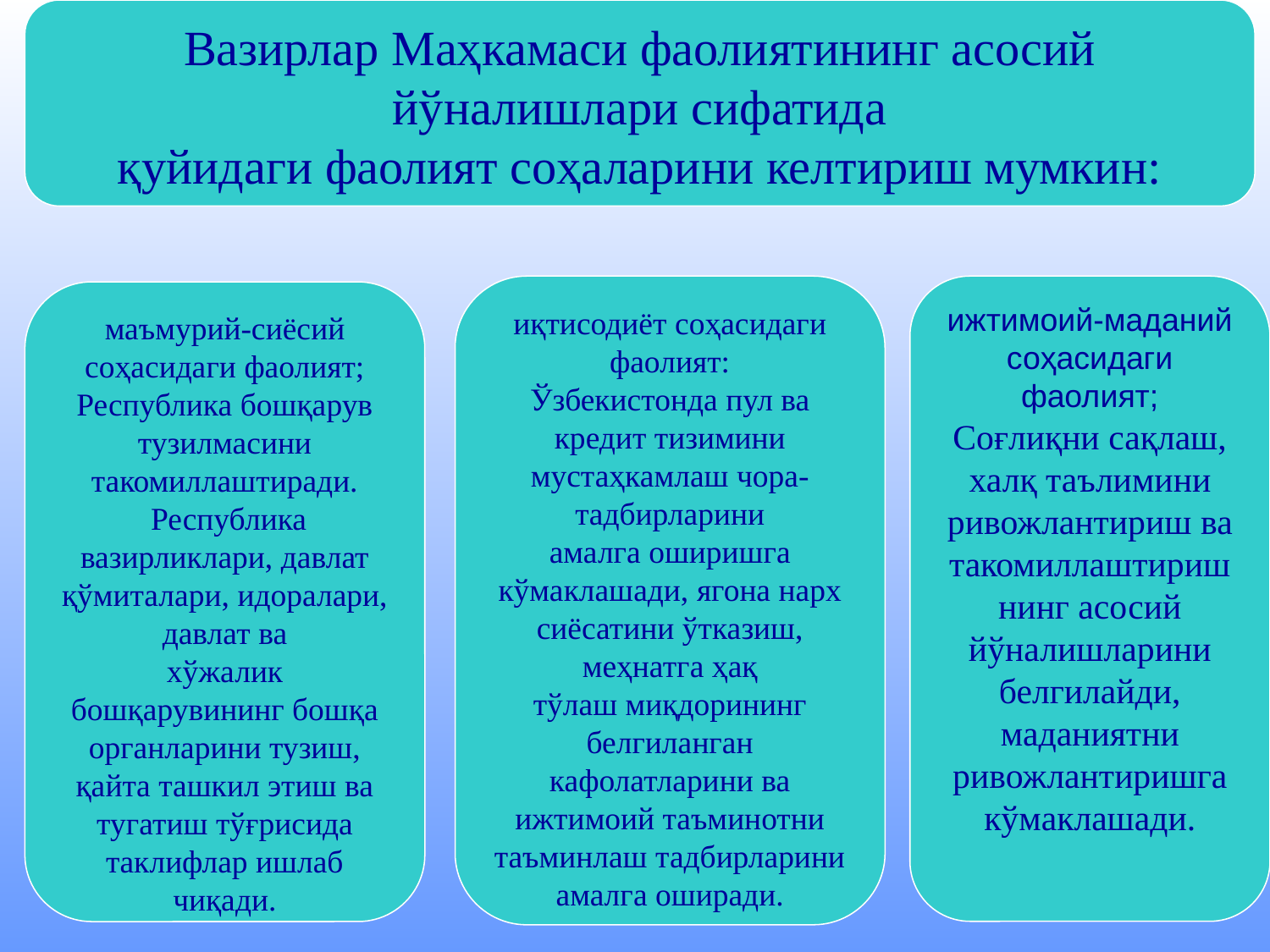

Вазирлар Маҳкамаси фаолиятининг асосий йўналишлари сифатида
қуйидаги фаолият соҳаларини келтириш мумкин:
иқтисодиёт соҳасидаги фаолият:
Ўзбекистонда пул ва кредит тизимини мустаҳкамлаш чора-тадбирларини
амалга оширишга кўмаклашади, ягона нарх сиёсатини ўтказиш, меҳнатга ҳақ
тўлаш миқдорининг белгиланган кафолатларини ва ижтимоий таъминотни таъминлаш тадбирларини амалга оширади.
ижтимоий-маданий соҳасидаги фаолият;
Соғлиқни сақлаш, халқ таълимини ривожлантириш ва
такомиллаштиришнинг асосий йўналишларини белгилайди, маданиятни
ривожлантиришга кўмаклашади.
маъмурий-сиёсий соҳасидаги фаолият;
Республика бошқарув тузилмасини такомиллаштиради.
 Республика вазирликлари, давлат қўмиталари, идоралари, давлат ва
хўжалик бошқарувининг бошқа органларини тузиш, қайта ташкил этиш ва
тугатиш тўғрисида таклифлар ишлаб чиқади.